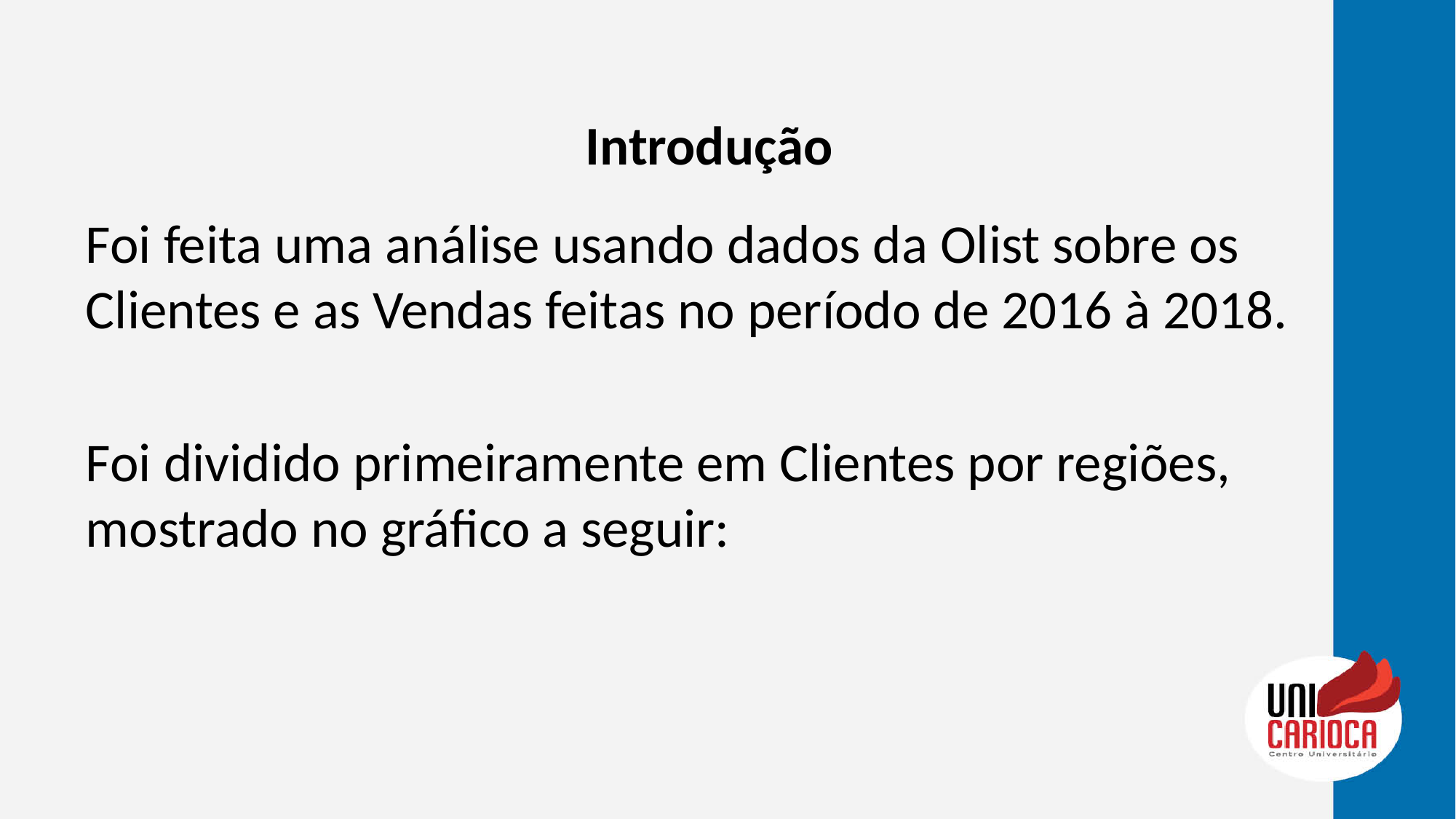

Introdução
Foi feita uma análise usando dados da Olist sobre os Clientes e as Vendas feitas no período de 2016 à 2018.

Foi dividido primeiramente em Clientes por regiões, mostrado no gráfico a seguir: